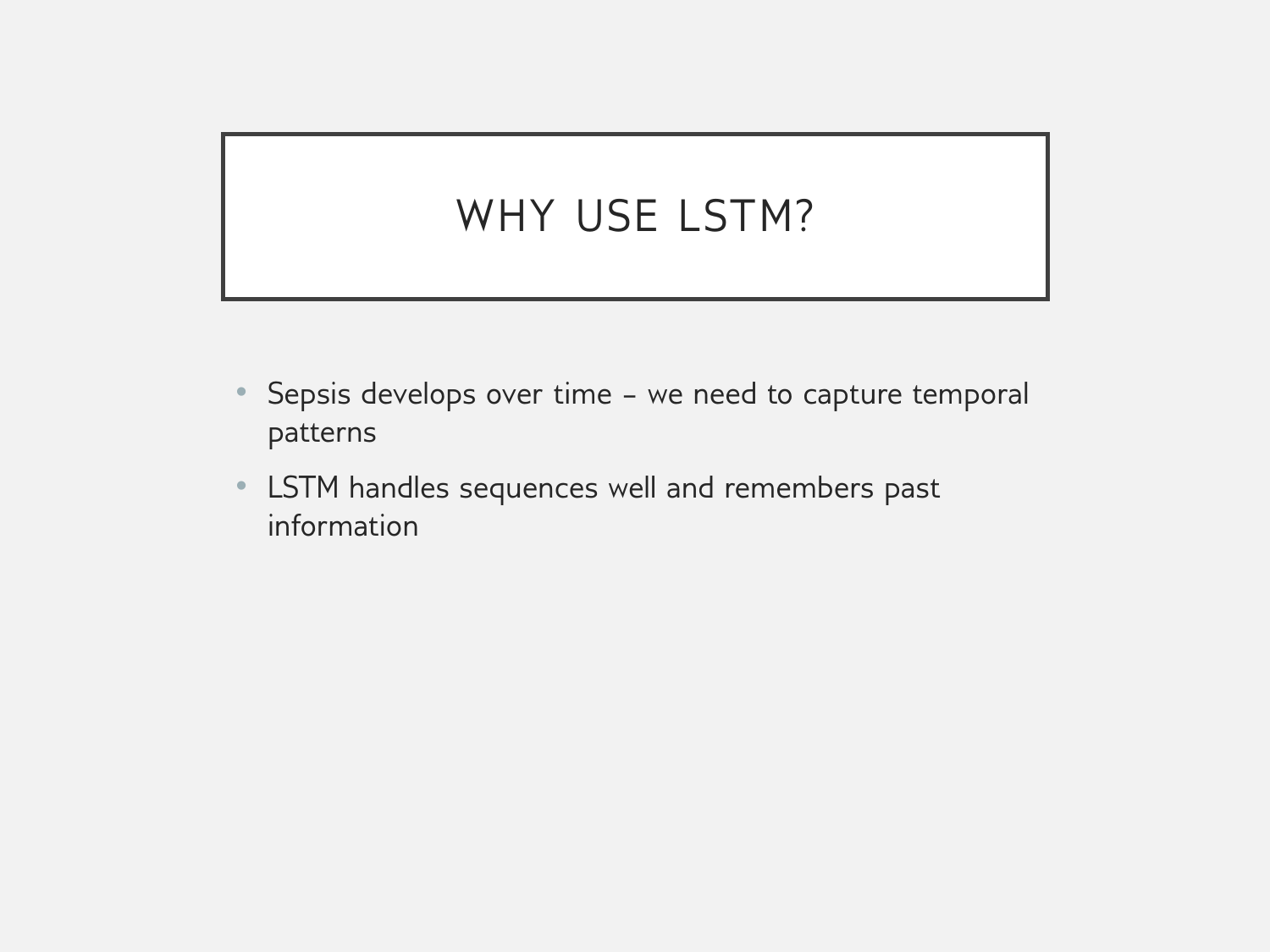

# Why Use LSTM?
Sepsis develops over time – we need to capture temporal patterns
LSTM handles sequences well and remembers past information